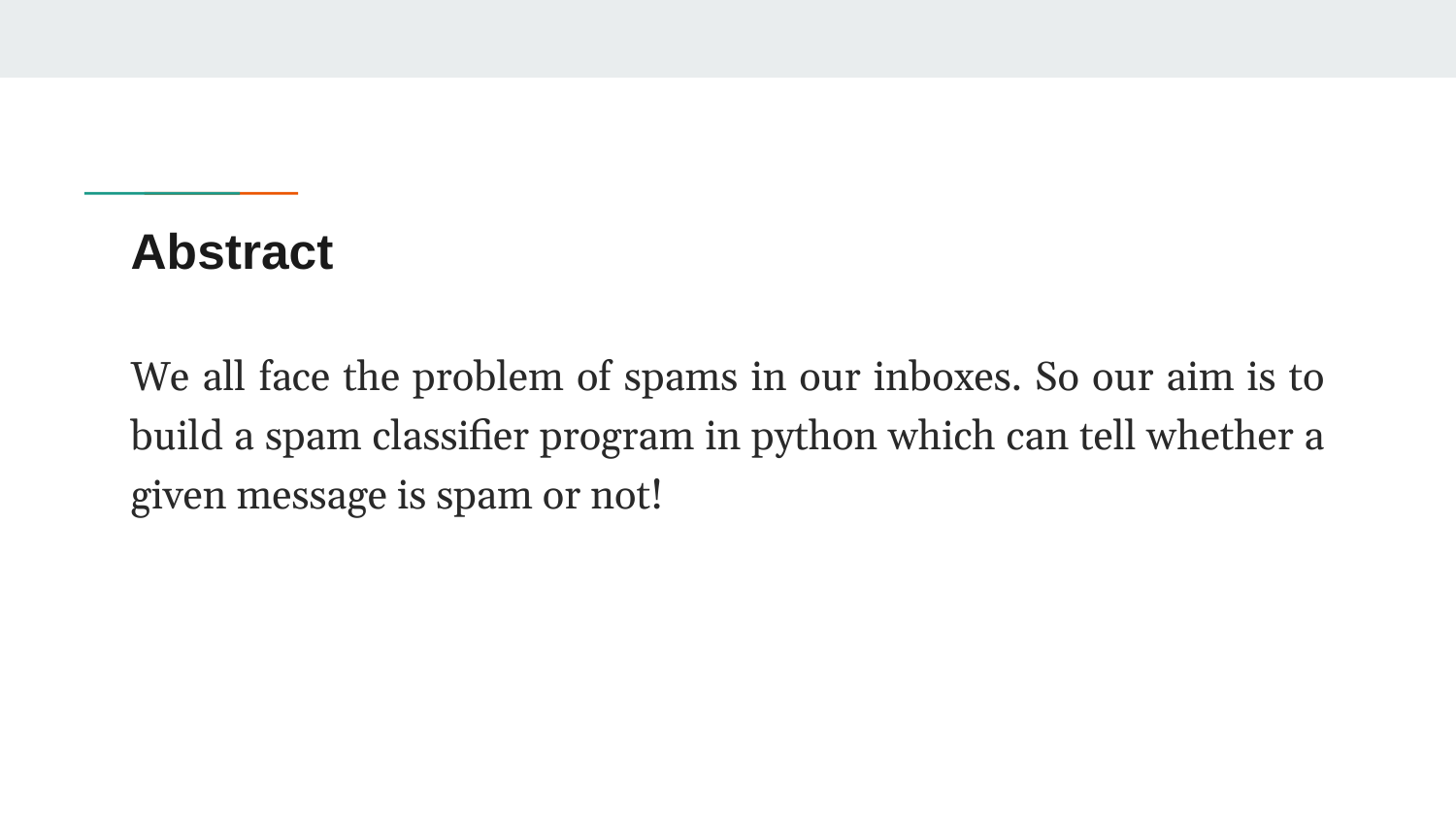

# Abstract
We all face the problem of spams in our inboxes. So our aim is to build a spam classifier program in python which can tell whether a given message is spam or not!